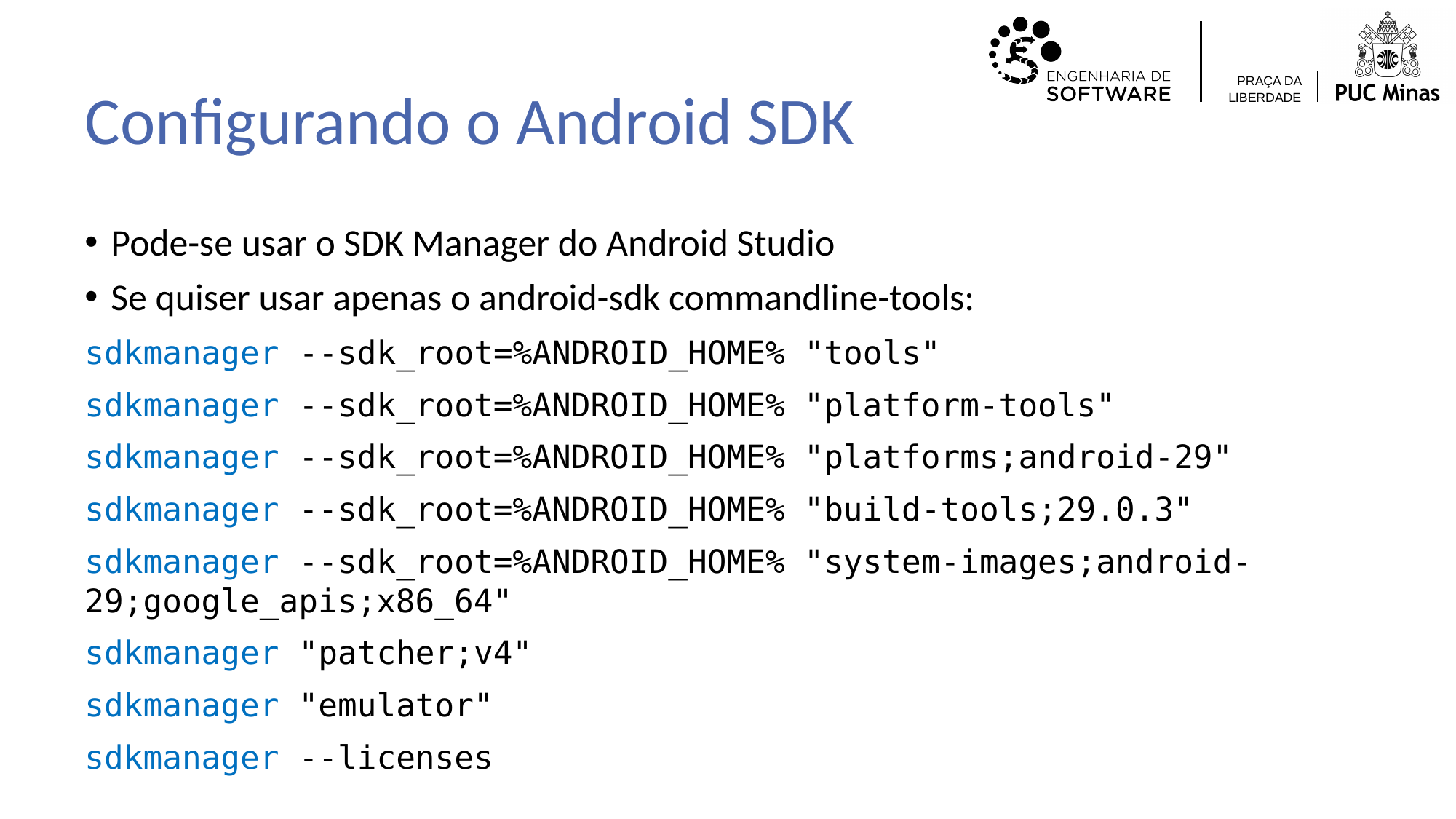

# Configurando o Android SDK
Pode-se usar o SDK Manager do Android Studio
Se quiser usar apenas o android-sdk commandline-tools:
sdkmanager --sdk_root=%ANDROID_HOME% "tools"
sdkmanager --sdk_root=%ANDROID_HOME% "platform-tools"
sdkmanager --sdk_root=%ANDROID_HOME% "platforms;android-29"
sdkmanager --sdk_root=%ANDROID_HOME% "build-tools;29.0.3"
sdkmanager --sdk_root=%ANDROID_HOME% "system-images;android-29;google_apis;x86_64"
sdkmanager "patcher;v4"
sdkmanager "emulator"
sdkmanager --licenses